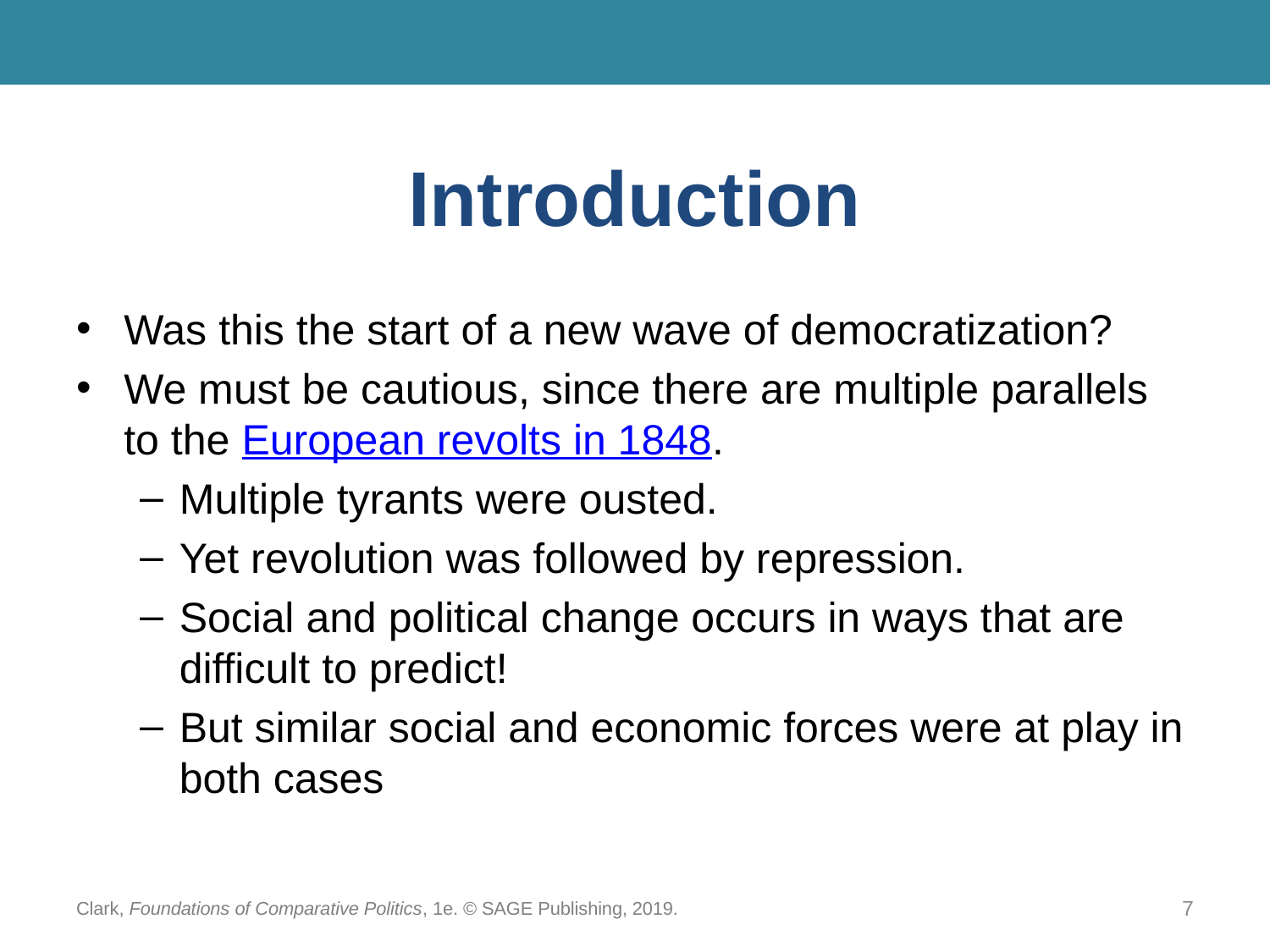

# Introduction
Was this the start of a new wave of democratization?
We must be cautious, since there are multiple parallels to the European revolts in 1848.
Multiple tyrants were ousted.
Yet revolution was followed by repression.
Social and political change occurs in ways that are difficult to predict!
But similar social and economic forces were at play in both cases

Clark, Foundations of Comparative Politics, 1e. © SAGE Publishing, 2019.
7